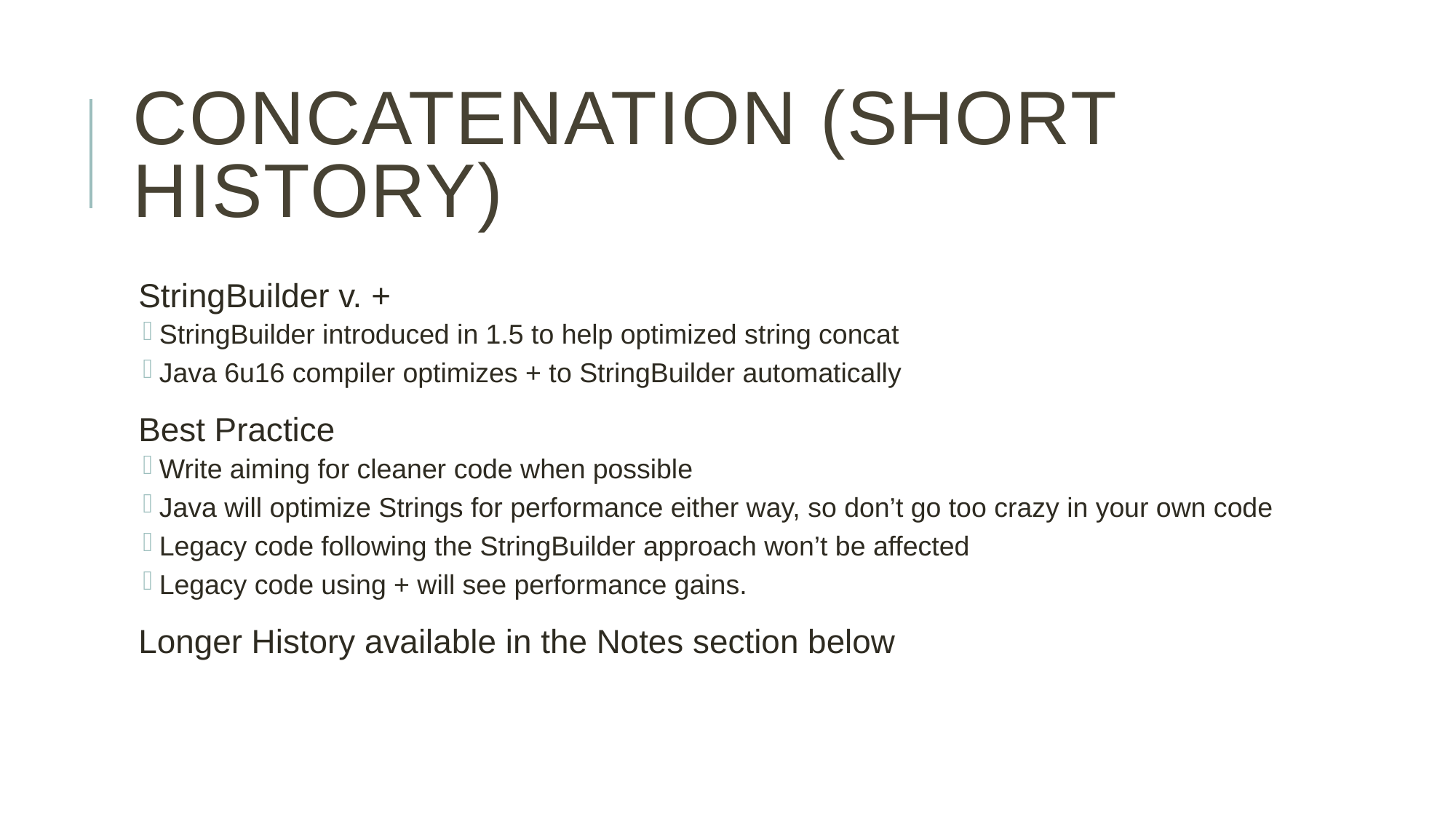

# ConcatenatioN (Short history)
StringBuilder v. +
StringBuilder introduced in 1.5 to help optimized string concat
Java 6u16 compiler optimizes + to StringBuilder automatically
Best Practice
Write aiming for cleaner code when possible
Java will optimize Strings for performance either way, so don’t go too crazy in your own code
Legacy code following the StringBuilder approach won’t be affected
Legacy code using + will see performance gains.
Longer History available in the Notes section below